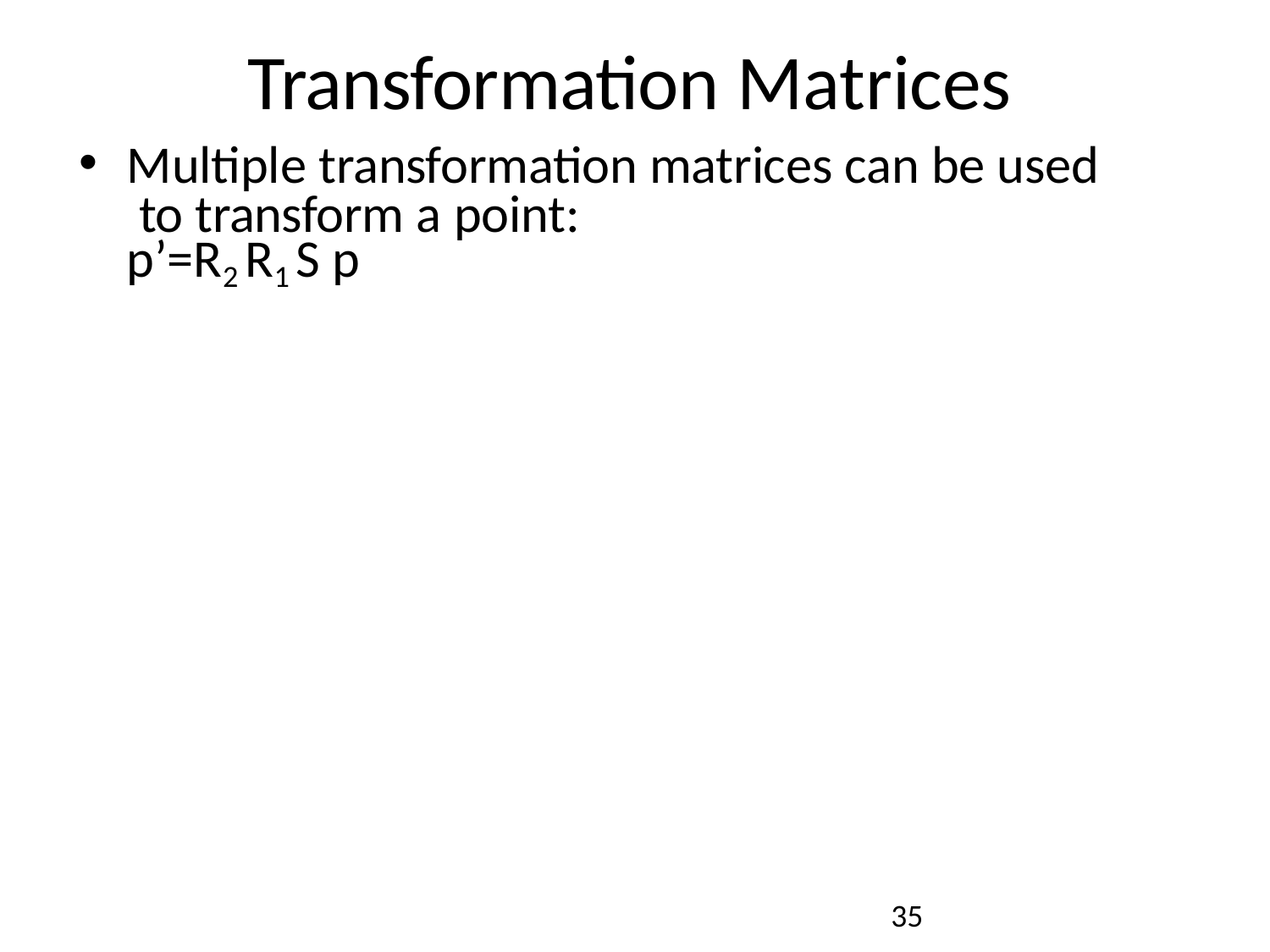

# Transformation Matrices
Multiple transformation matrices can be used  to transform a point:
p’=R2 R1 S p
35